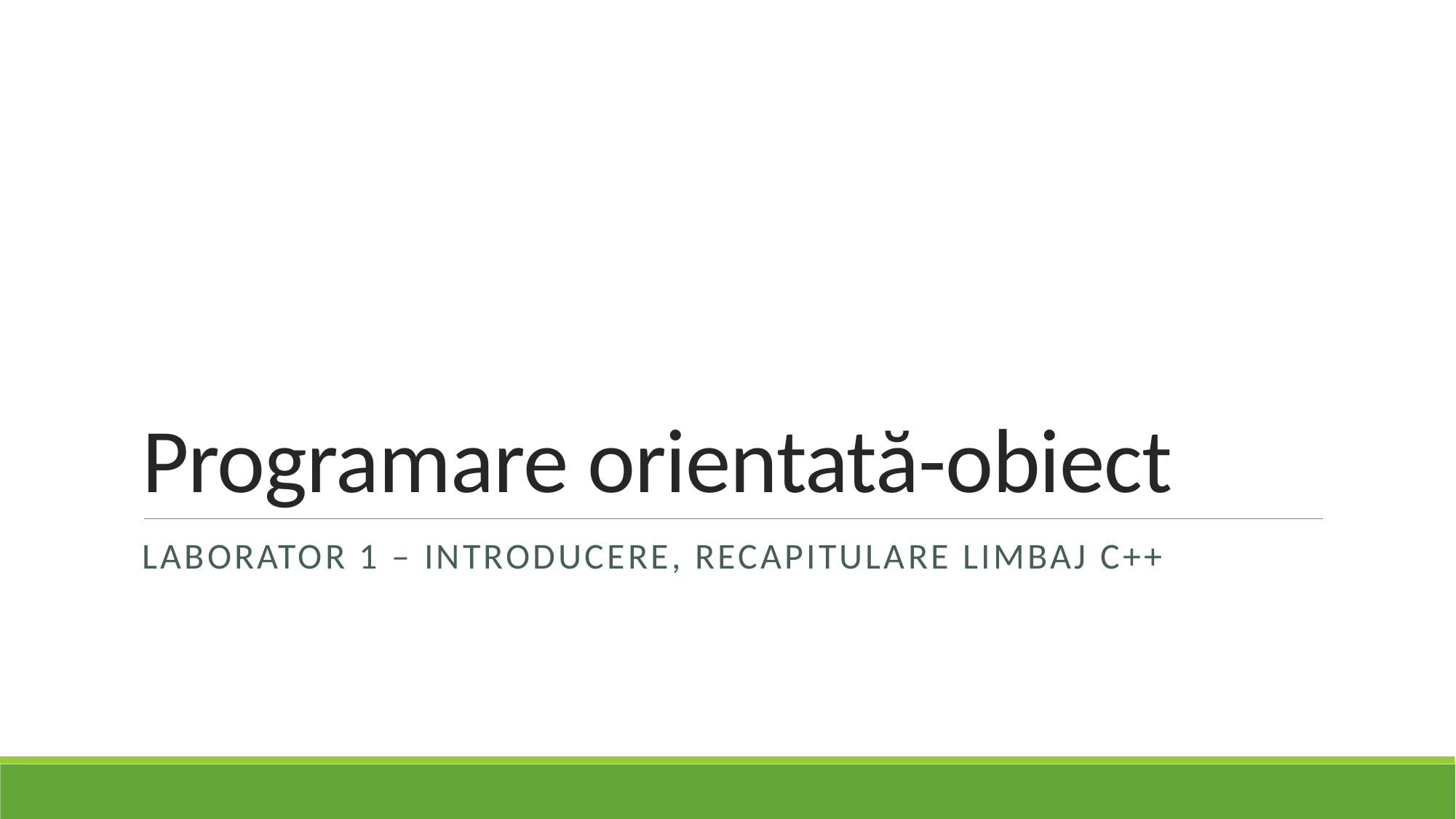

# Programare orientată-obiect
Laborator 1 – INTRODUCERE, RECAPITULARE LIMBAJ C++